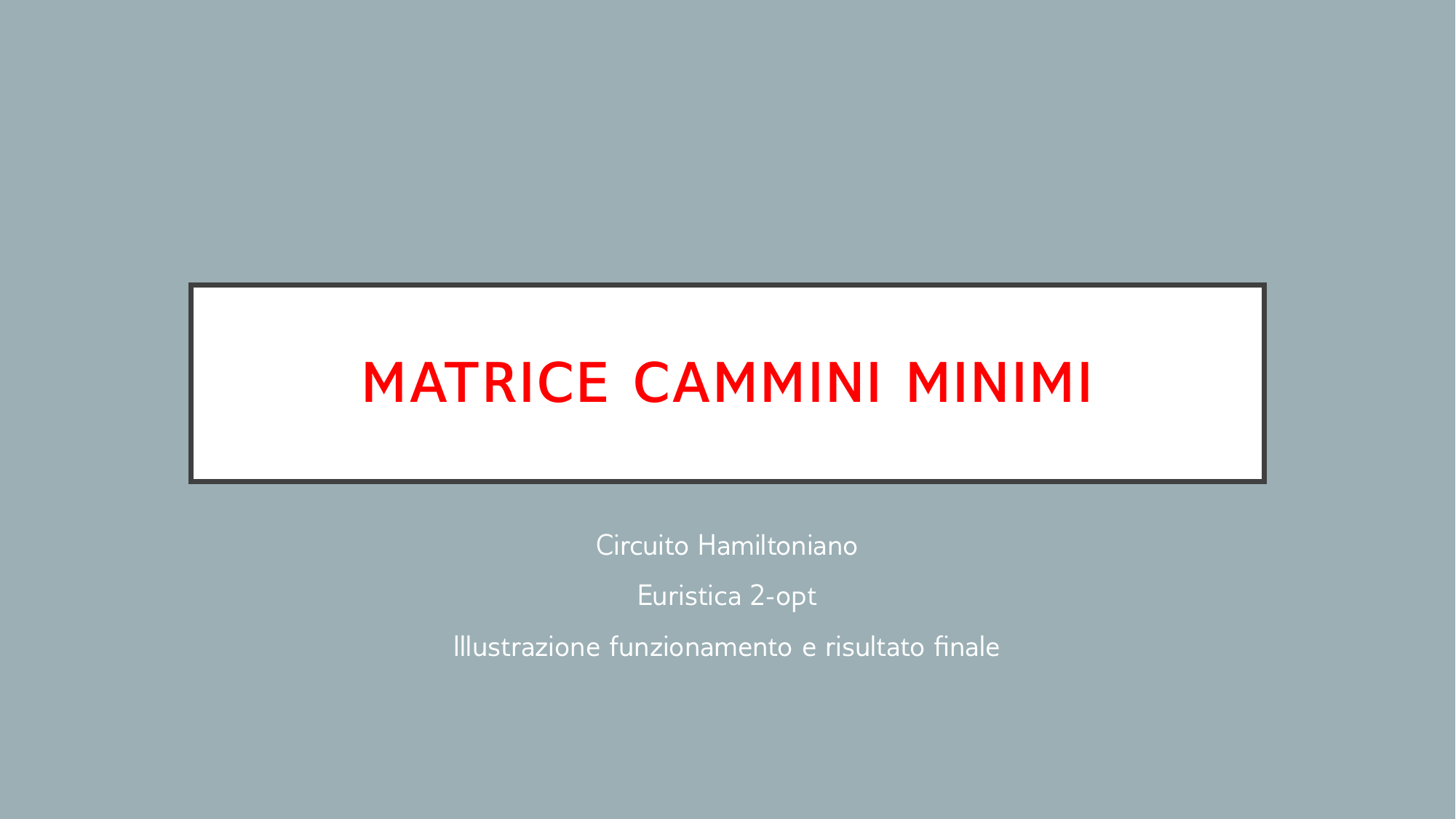

# MATRICE CAMMINI MINIMI
Circuito Hamiltoniano
Euristica 2-opt
Illustrazione funzionamento e risultato finale